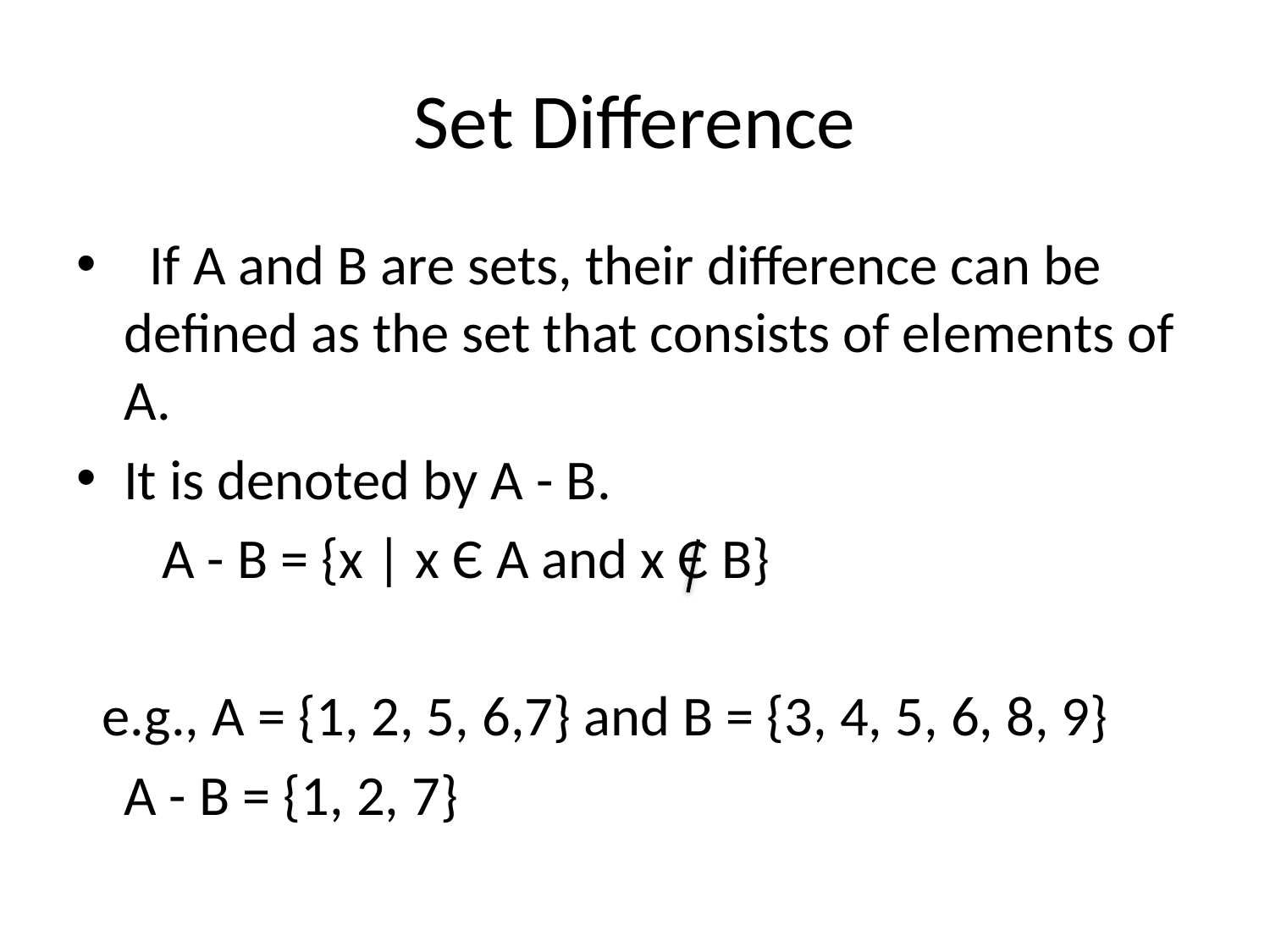

# Set Difference
  If A and B are sets, their difference can be defined as the set that consists of elements of A.
It is denoted by A - B.
	   A - B = {x | x Є A and x Є B}

  e.g., A = {1, 2, 5, 6,7} and B = {3, 4, 5, 6, 8, 9}
	A - B = {1, 2, 7}